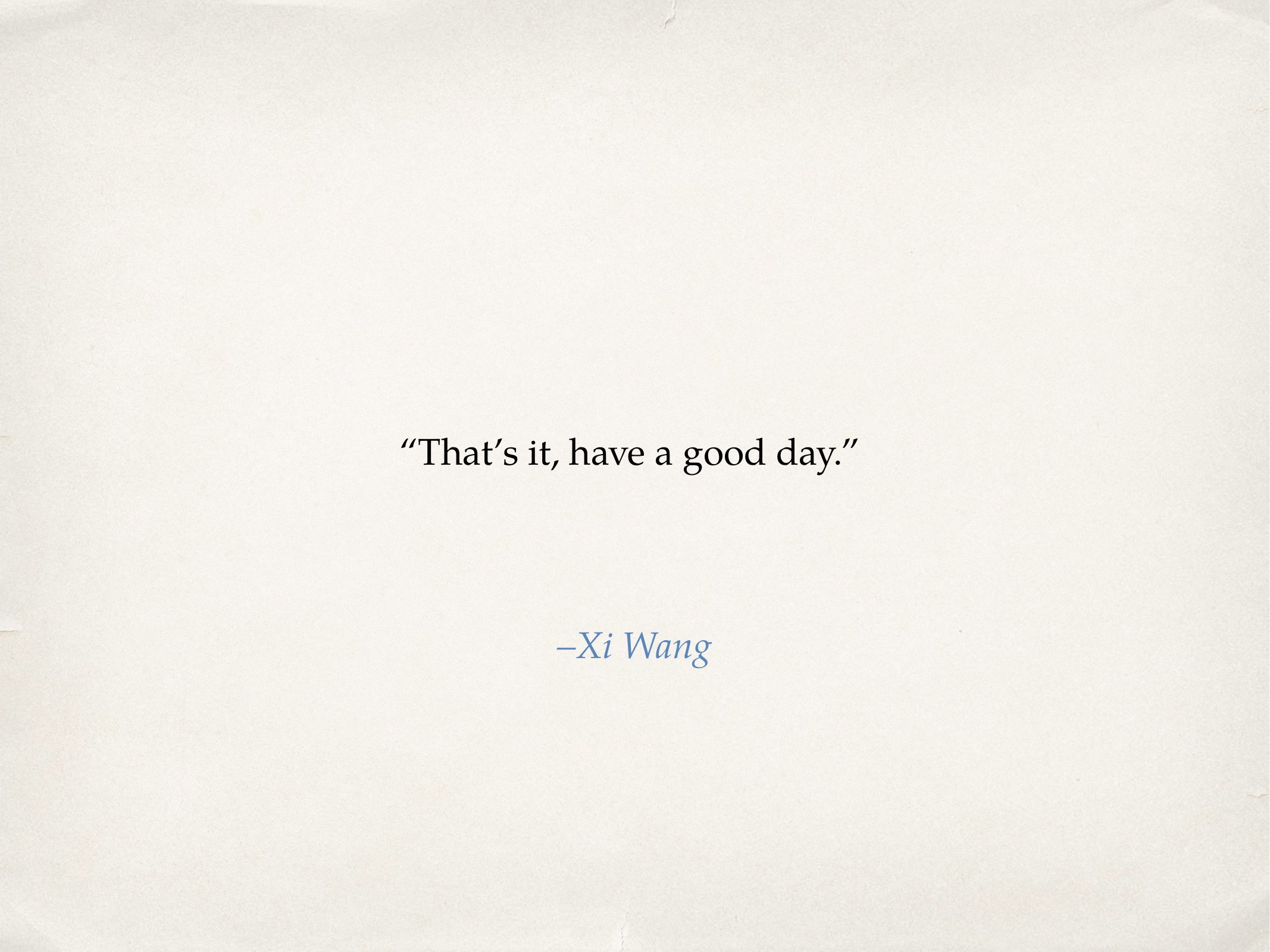

“That’s it, have a good day.”
–Xi Wang